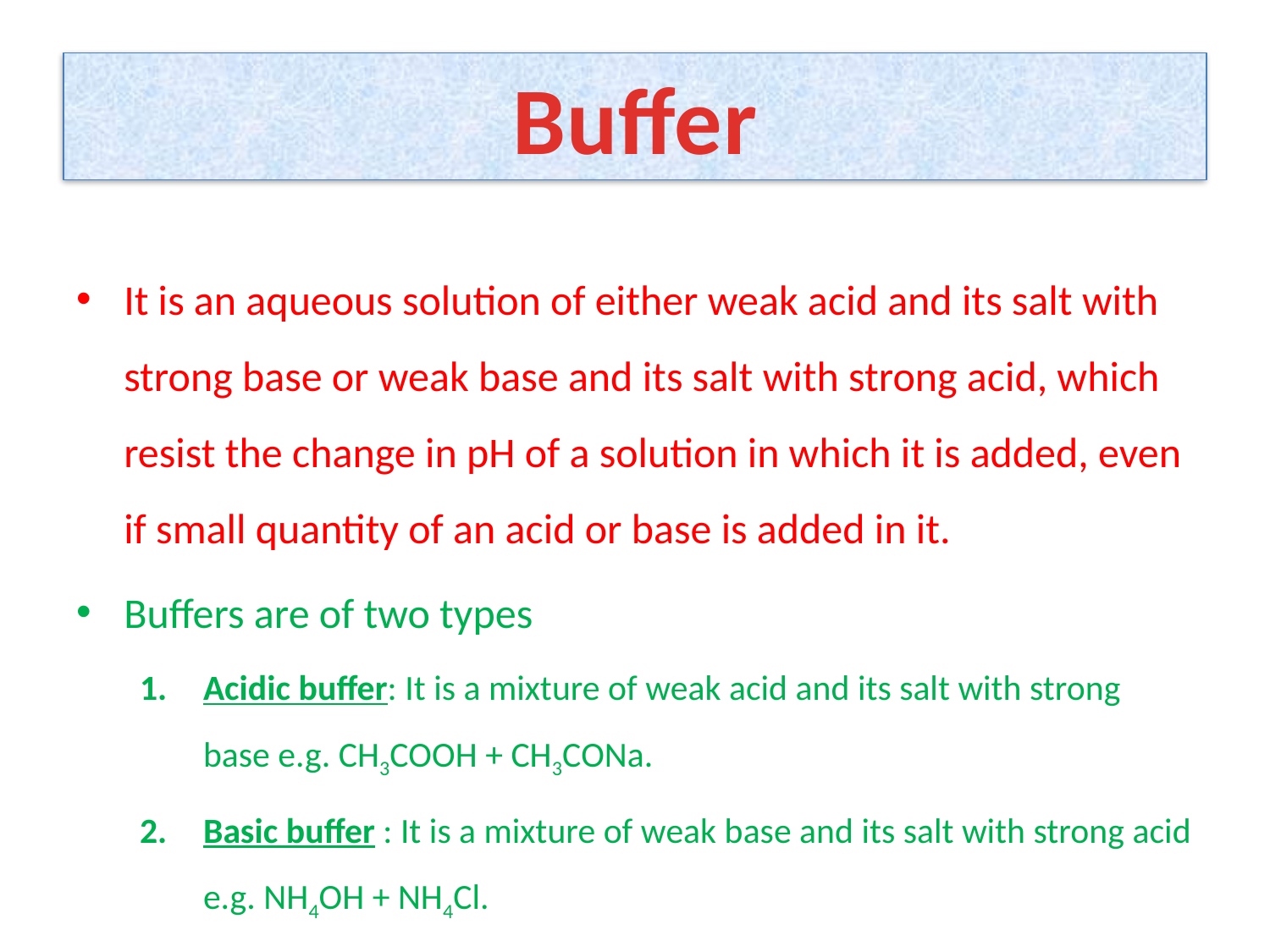

# Buffer

It is an aqueous solution of either weak acid and its salt with strong base or weak base and its salt with strong acid, which resist the change in pH of a solution in which it is added, even if small quantity of an acid or base is added in it.
Buffers are of two types
Acidic buffer: It is a mixture of weak acid and its salt with strong base e.g. CH3COOH + CH3CONa.
Basic buffer : It is a mixture of weak base and its salt with strong acid e.g. NH4OH + NH4Cl.